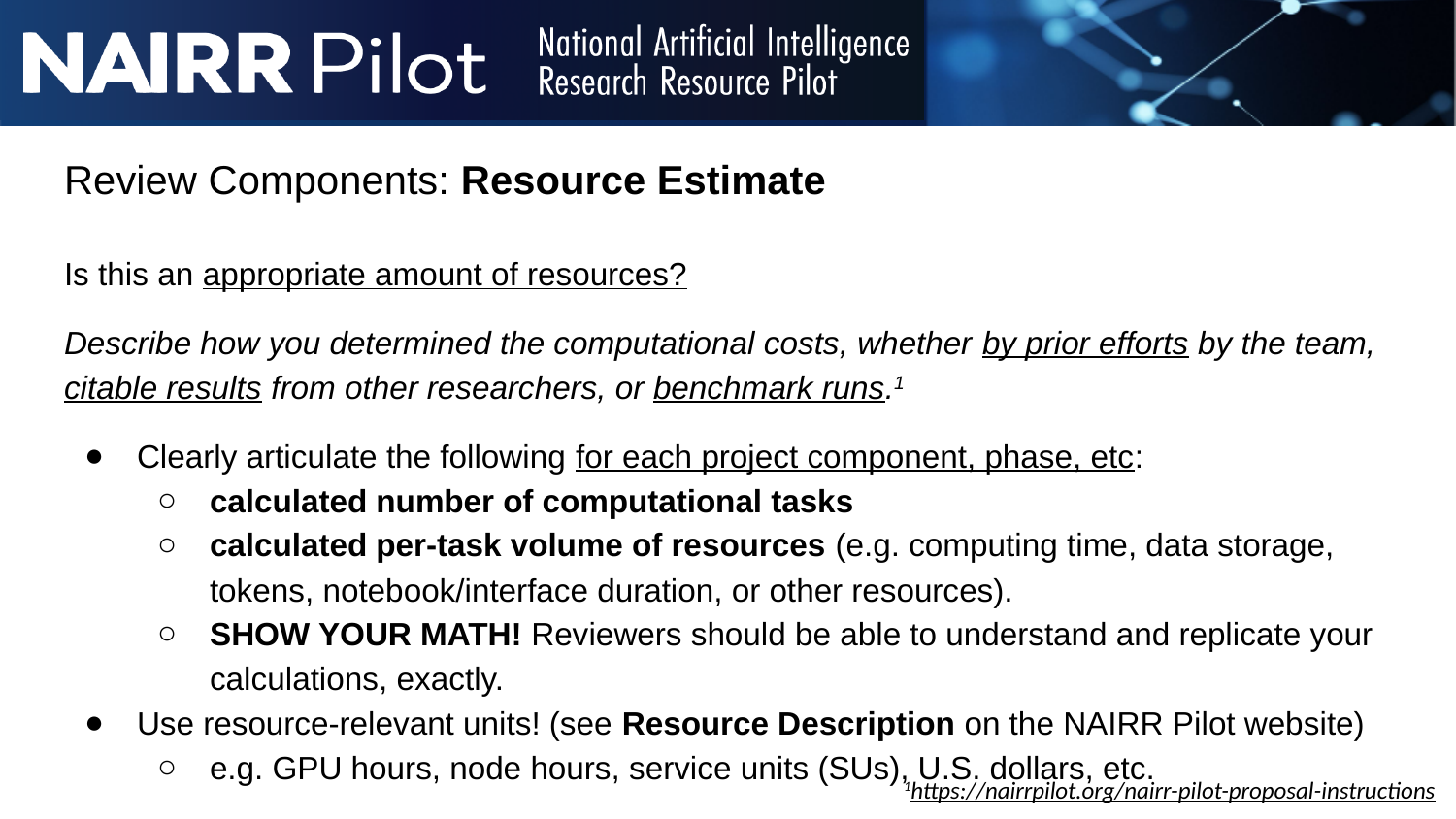

# Review Components: Resource Estimate
Is this an appropriate amount of resources?
Describe how you determined the computational costs, whether by prior efforts by the team, citable results from other researchers, or benchmark runs.1
Clearly articulate the following for each project component, phase, etc:
calculated number of computational tasks
calculated per-task volume of resources (e.g. computing time, data storage, tokens, notebook/interface duration, or other resources).
SHOW YOUR MATH! Reviewers should be able to understand and replicate your calculations, exactly.
Use resource-relevant units! (see Resource Description on the NAIRR Pilot website)
e.g. GPU hours, node hours, service units (SUs), U.S. dollars, etc.
1https://nairrpilot.org/nairr-pilot-proposal-instructions